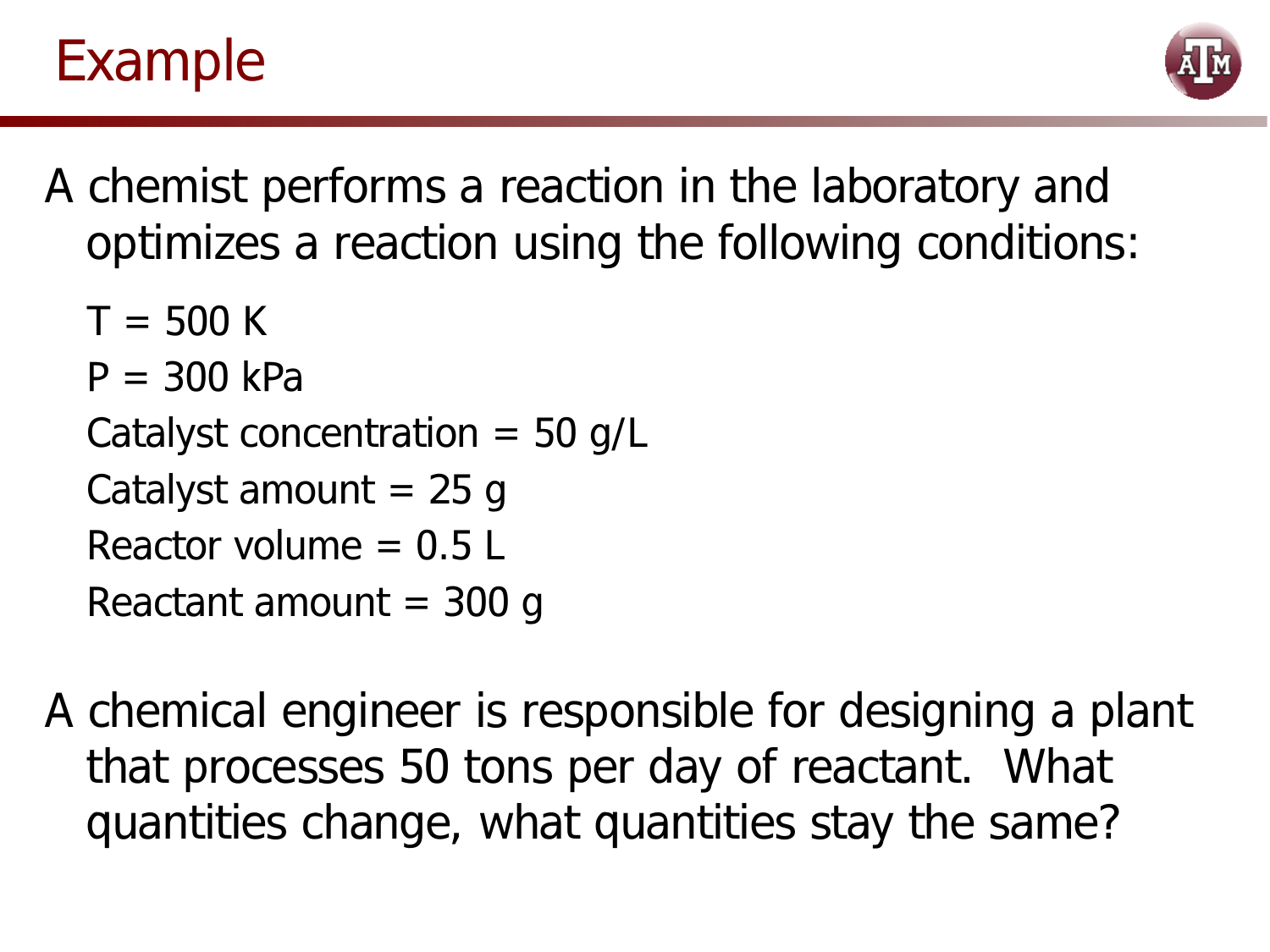

# Example
A chemist performs a reaction in the laboratory and optimizes a reaction using the following conditions:

	T = 500 K
	P = 300 kPa
	Catalyst concentration = 50 g/L
	Catalyst amount = 25 g
	Reactor volume = 0.5 L
	Reactant amount = 300 g

A chemical engineer is responsible for designing a plant that processes 50 tons per day of reactant.  What quantities change, what quantities stay the same?